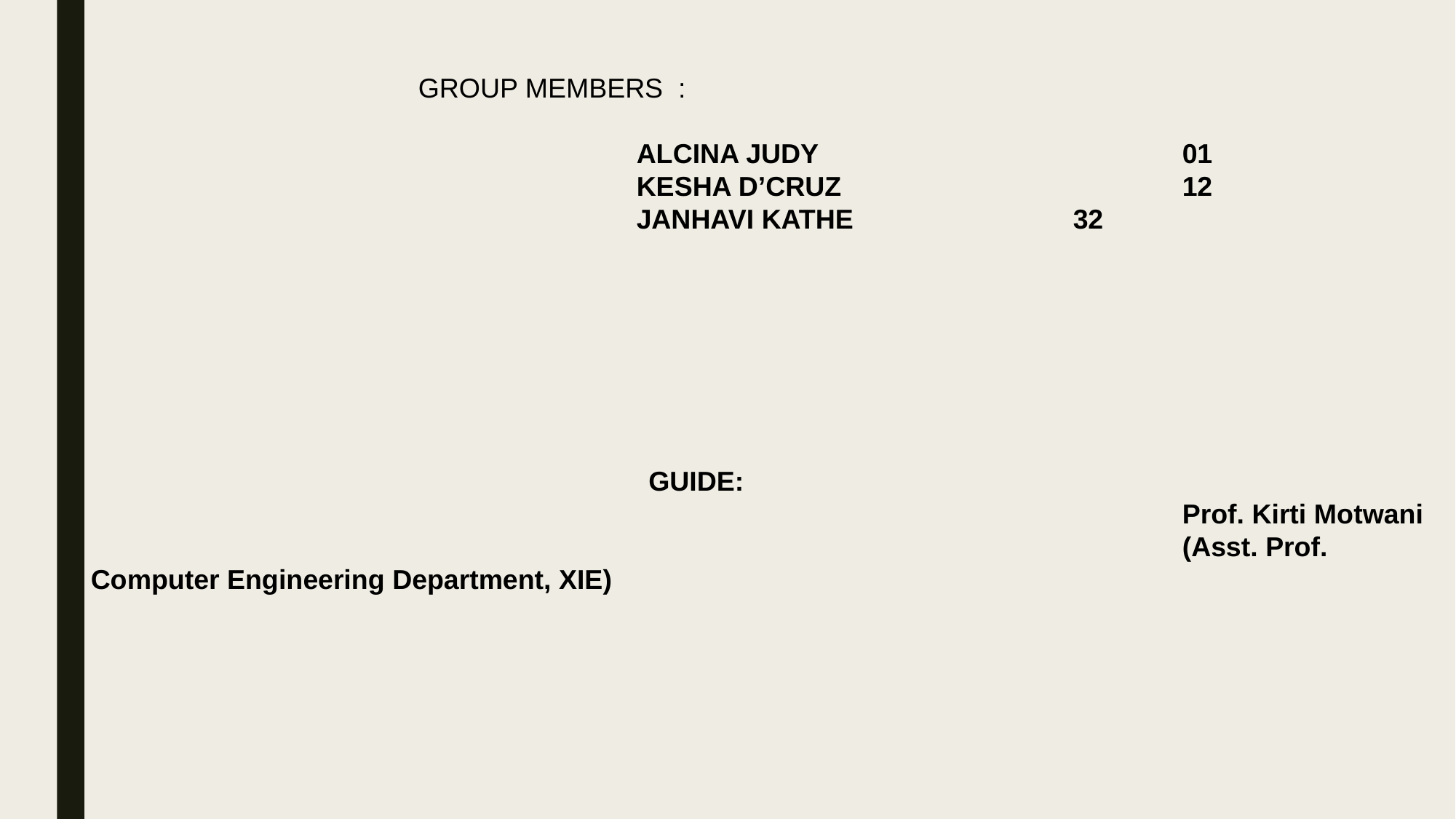

GROUP MEMBERS  :

					ALCINA JUDY				01
					KESHA D’CRUZ				12
					JANHAVI KATHE			32

                                                                         GUIDE:
										Prof. Kirti Motwani
										(Asst. Prof. Computer Engineering Department, XIE)